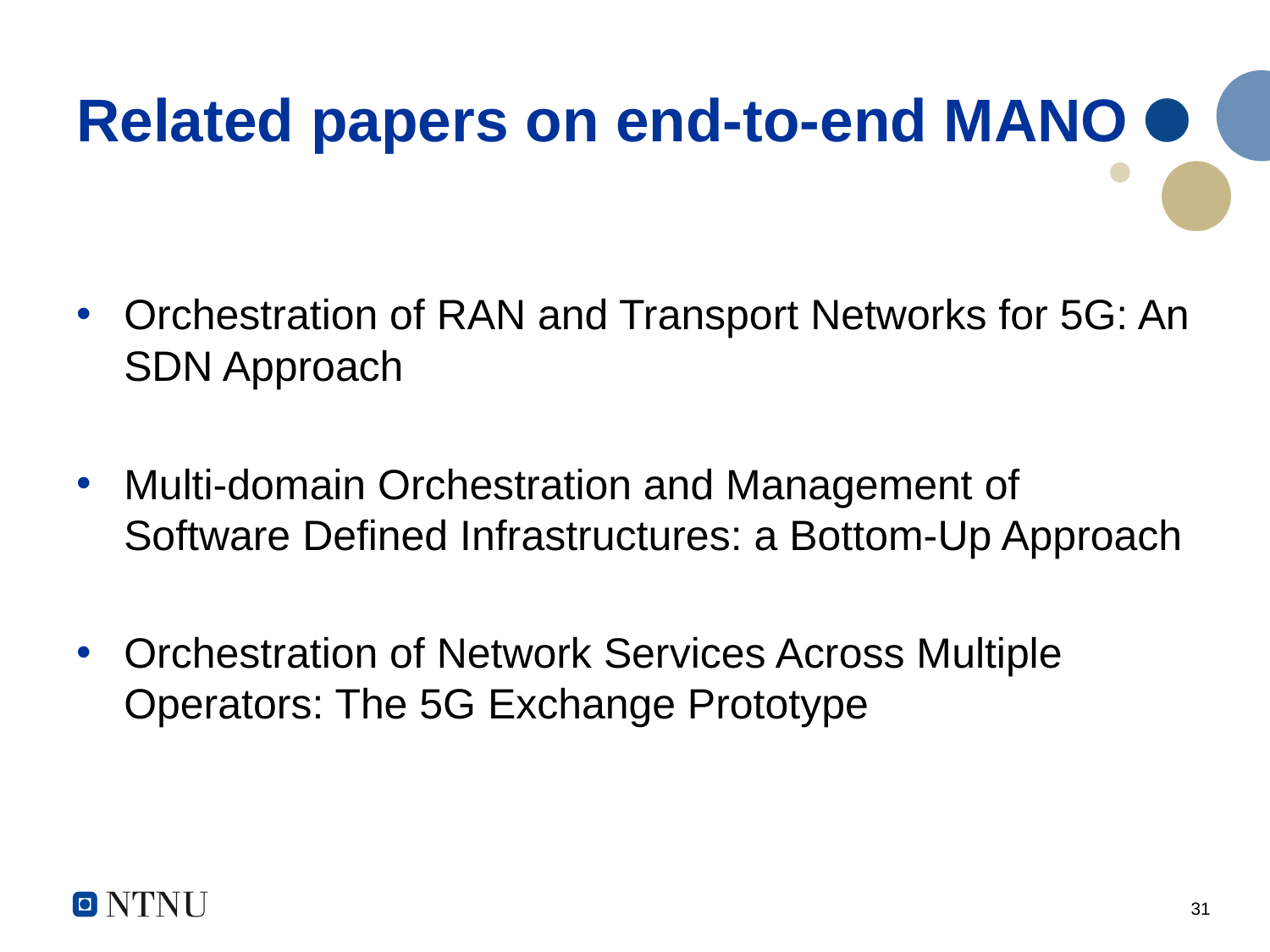

# Related papers on end-to-end MANO

Orchestration of RAN and Transport Networks for 5G: An SDN Approach

Multi-domain Orchestration and Management of Software Defined Infrastructures: a Bottom-Up Approach

Orchestration of Network Services Across Multiple Operators: The 5G Exchange Prototype